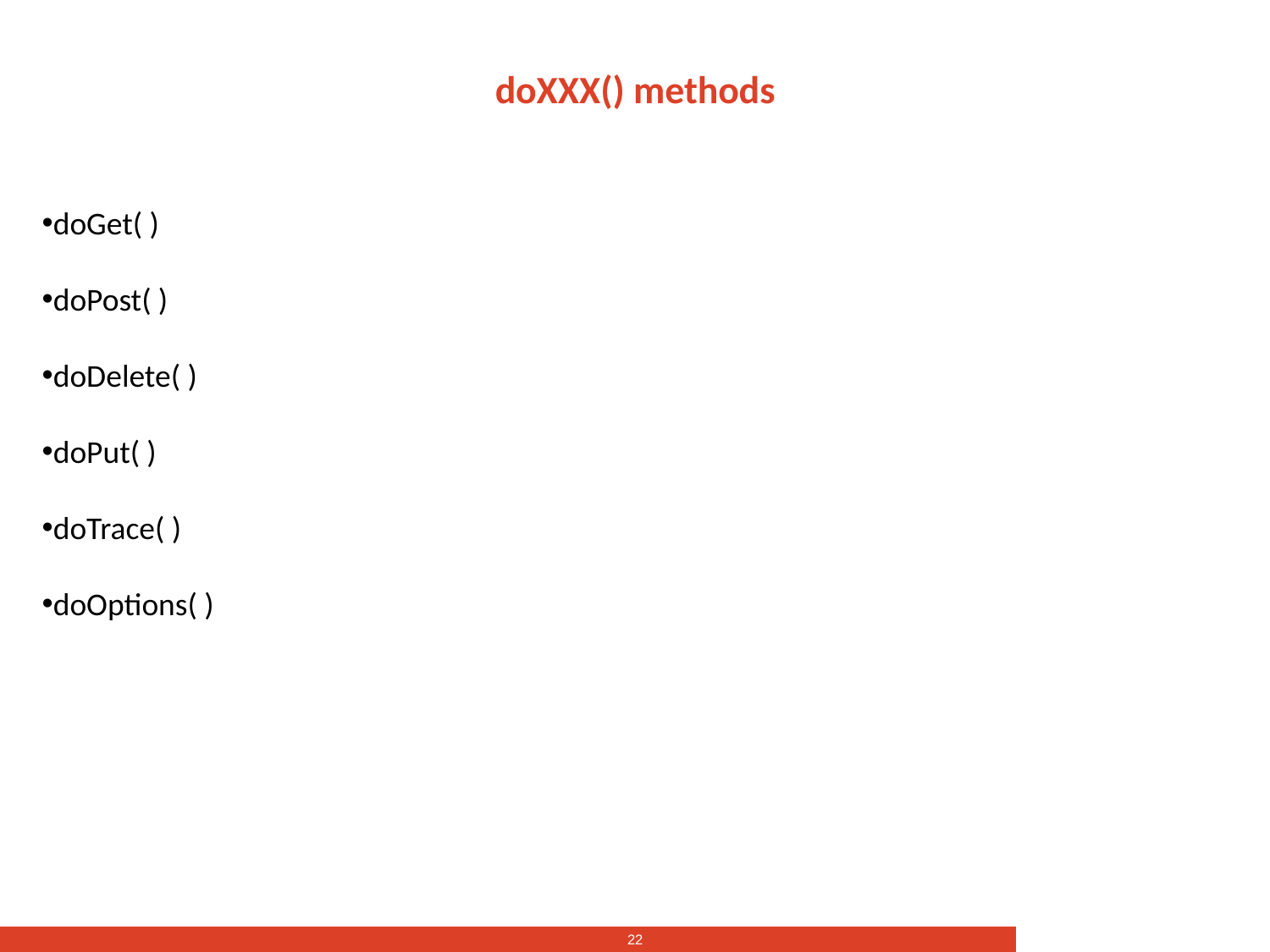

# doXXX() methods
doGet( )

doPost( )

doDelete( )

doPut( )

doTrace( )

doOptions( )